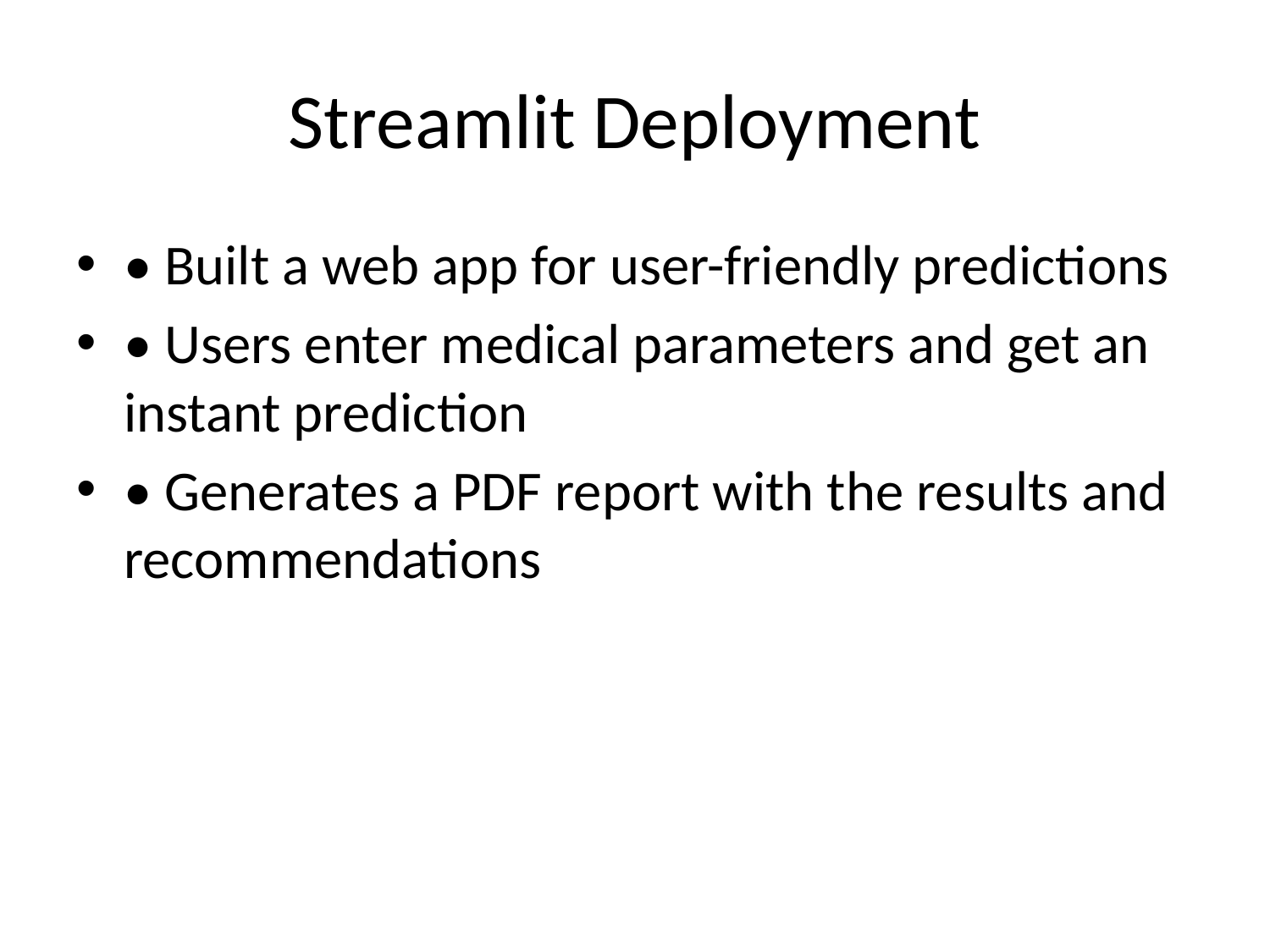

# Streamlit Deployment
• Built a web app for user-friendly predictions
• Users enter medical parameters and get an instant prediction
• Generates a PDF report with the results and recommendations